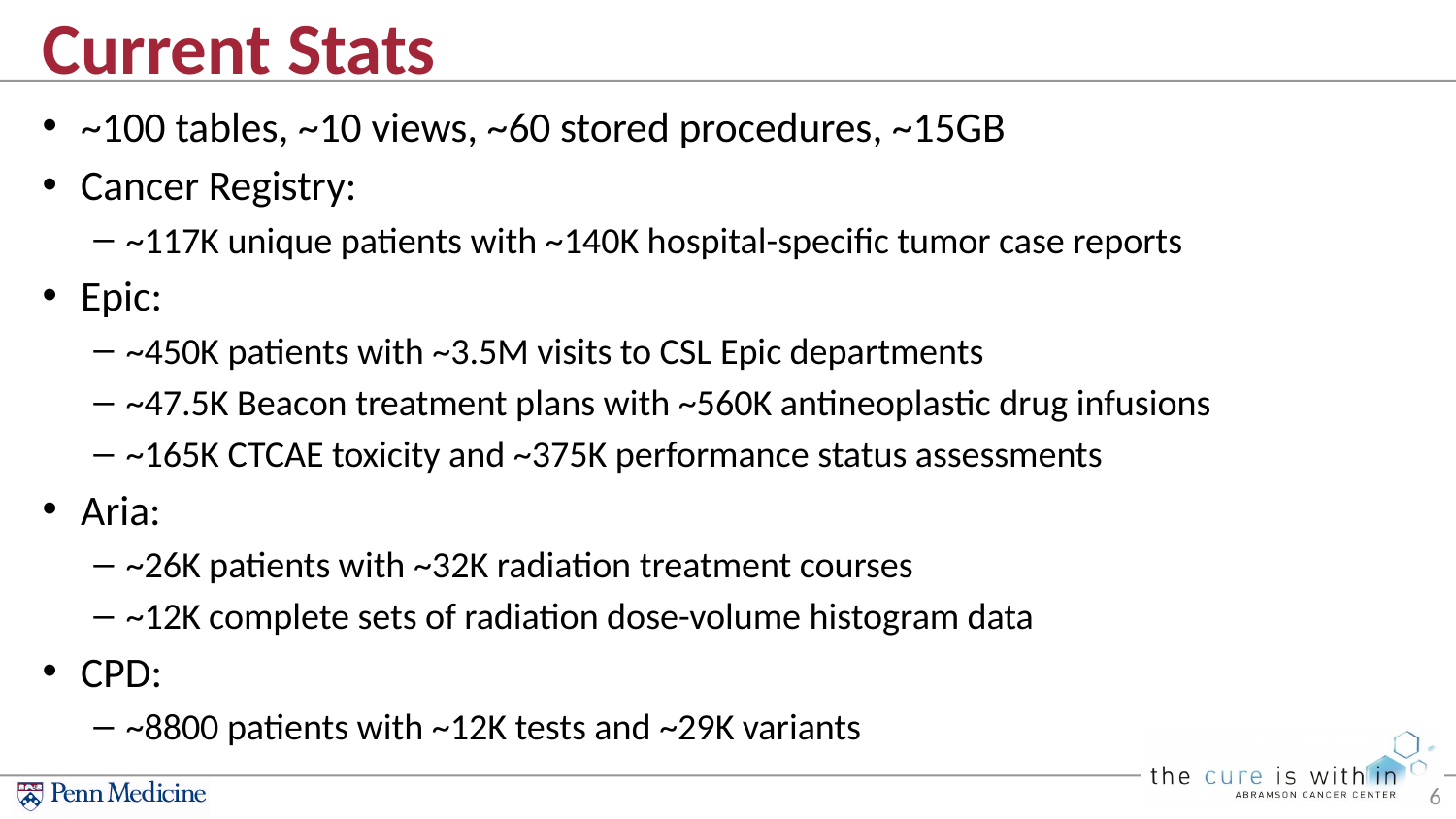

# Current Stats
~100 tables, ~10 views, ~60 stored procedures, ~15GB
Cancer Registry:
~117K unique patients with ~140K hospital-specific tumor case reports
Epic:
~450K patients with ~3.5M visits to CSL Epic departments
~47.5K Beacon treatment plans with ~560K antineoplastic drug infusions
~165K CTCAE toxicity and ~375K performance status assessments
Aria:
~26K patients with ~32K radiation treatment courses
~12K complete sets of radiation dose-volume histogram data
CPD:
~8800 patients with ~12K tests and ~29K variants

6